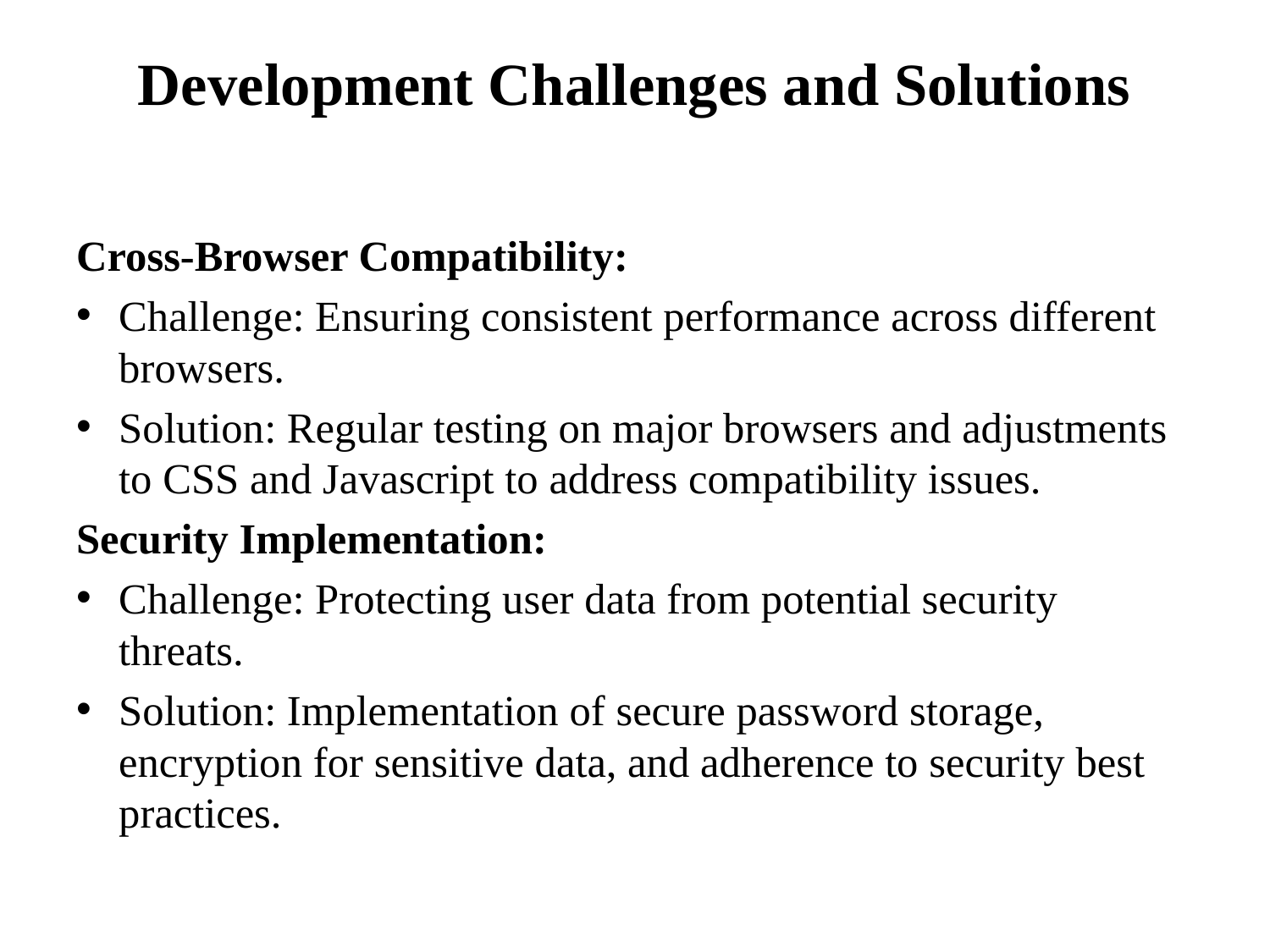

# Development Challenges and Solutions
Cross-Browser Compatibility:
Challenge: Ensuring consistent performance across different browsers.
Solution: Regular testing on major browsers and adjustments to CSS and Javascript to address compatibility issues.
Security Implementation:
Challenge: Protecting user data from potential security threats.
Solution: Implementation of secure password storage, encryption for sensitive data, and adherence to security best practices.